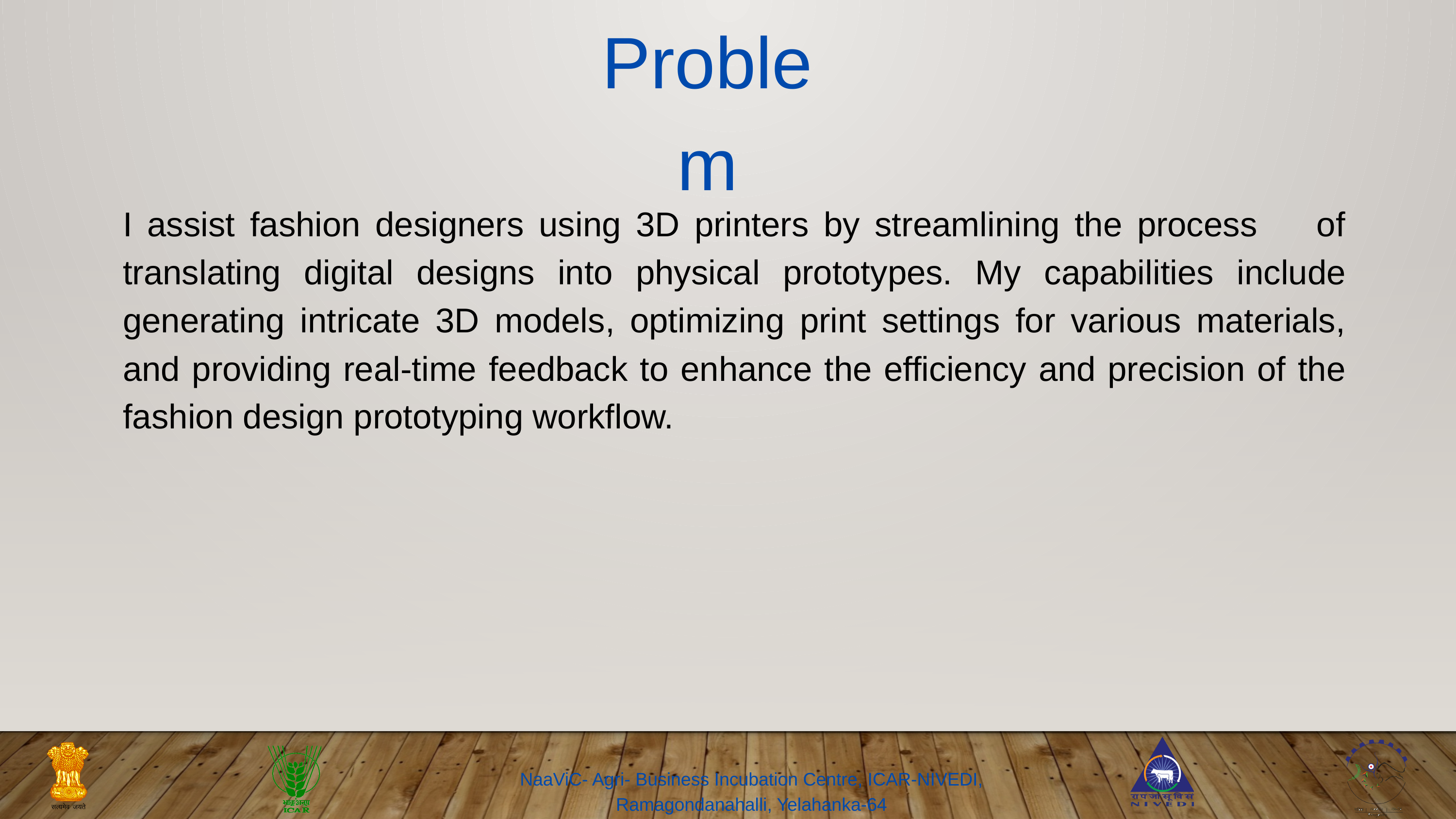

Problem
I assist fashion designers using 3D printers by streamlining the process    of translating digital designs into physical prototypes. My capabilities include generating intricate 3D models, optimizing print settings for various materials, and providing real-time feedback to enhance the efficiency and precision of the fashion design prototyping workflow.

NaaViC- Agri- Business Incubation Centre, ICAR-NIVEDI,
Ramagondanahalli, Yelahanka-64